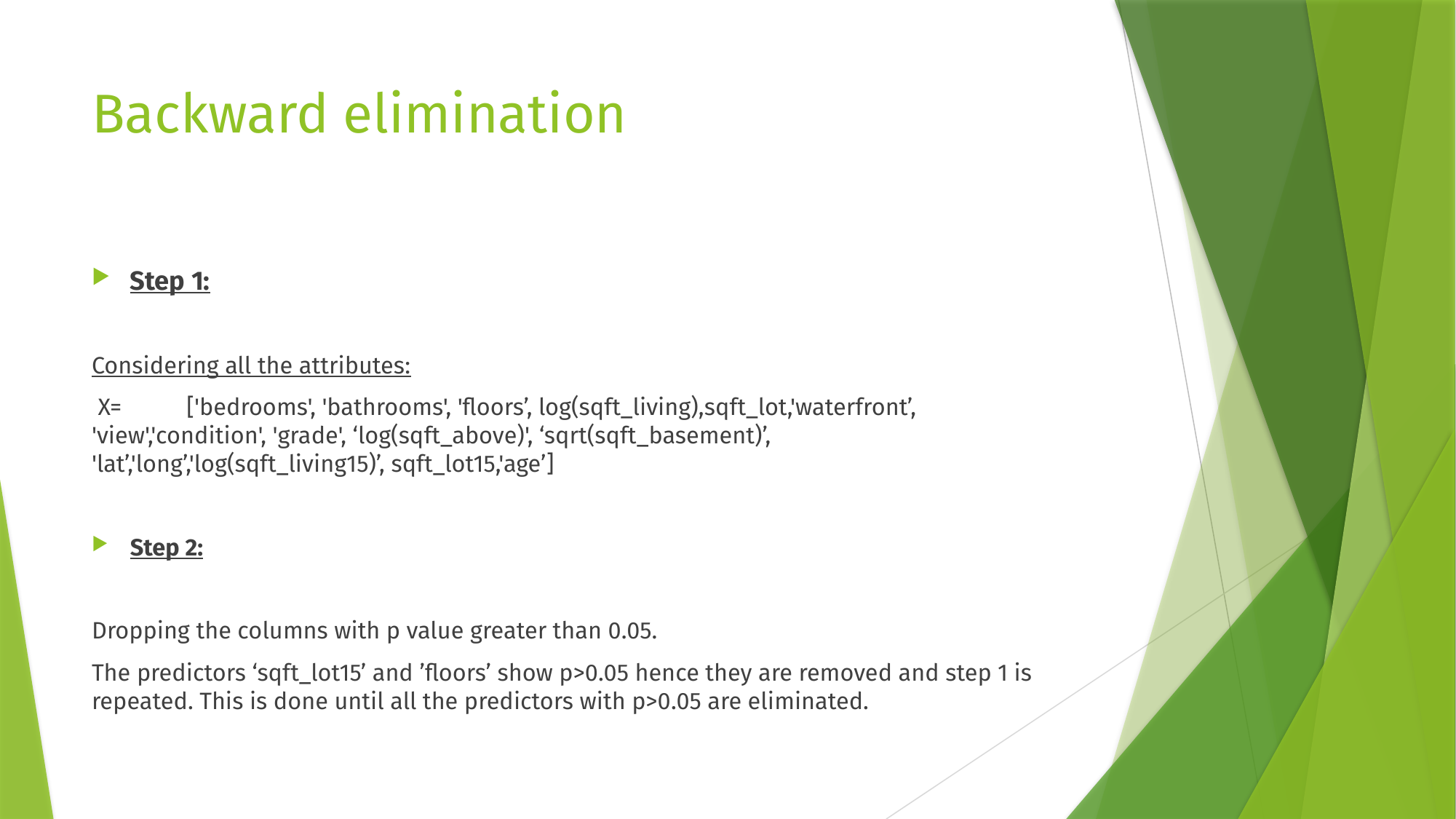

# Backward elimination
Step 1:

Considering all the attributes:
 X=	['bedrooms', 'bathrooms', 'floors’, log(sqft_living),sqft_lot,'waterfront’,   		'view','condition', 'grade', ‘log(sqft_above)', ‘sqrt(sqft_basement)’, 	   		'lat’,'long’,'log(sqft_living15)’, sqft_lot15,'age’]

Step 2:

Dropping the columns with p value greater than 0.05.
The predictors ‘sqft_lot15’ and ’floors’ show p>0.05 hence they are removed and step 1 is repeated. This is done until all the predictors with p>0.05 are eliminated.